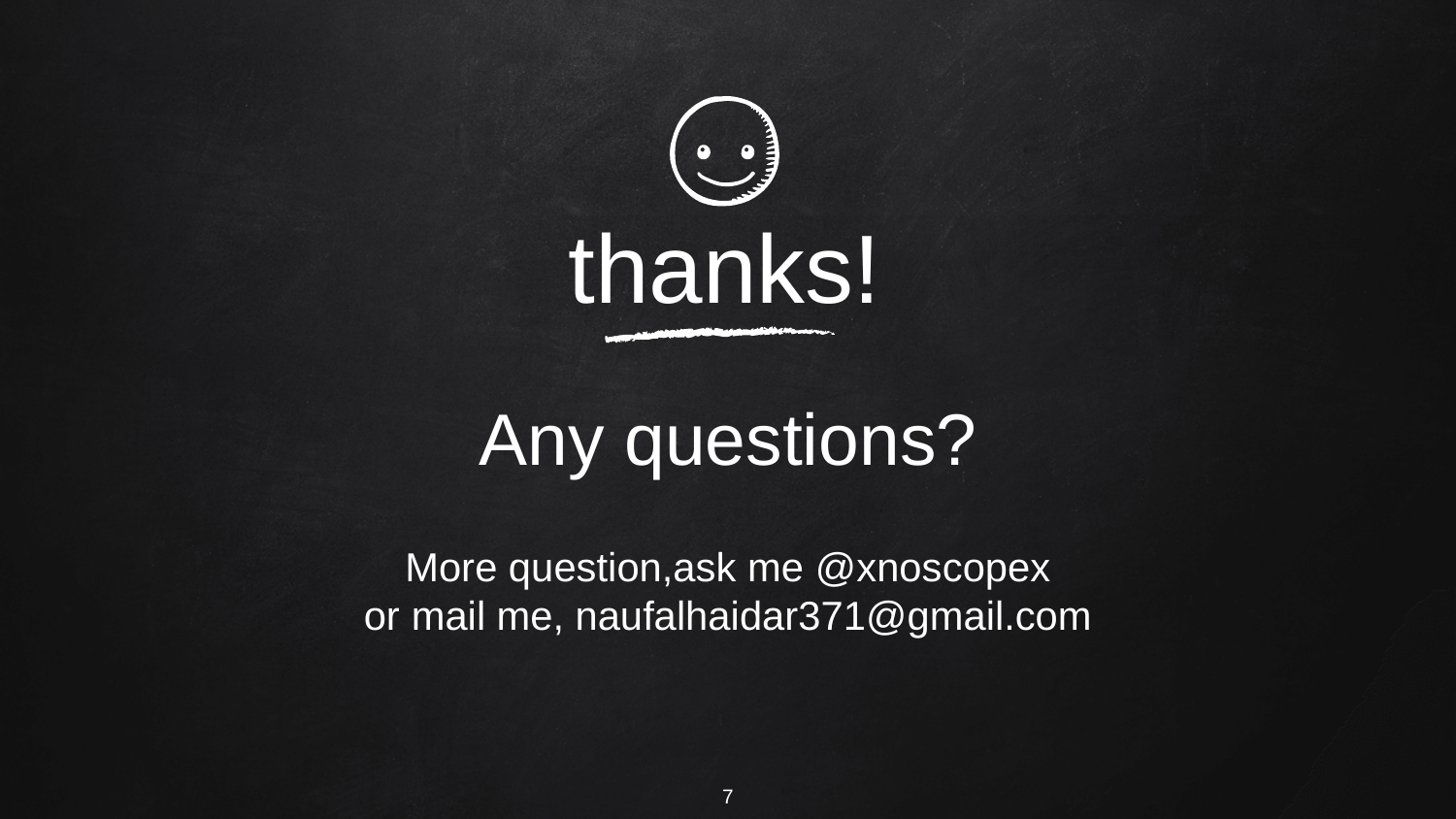

thanks!

Any questions?

More question,ask me @xnoscopex
or mail me, naufalhaidar371@gmail.com
7